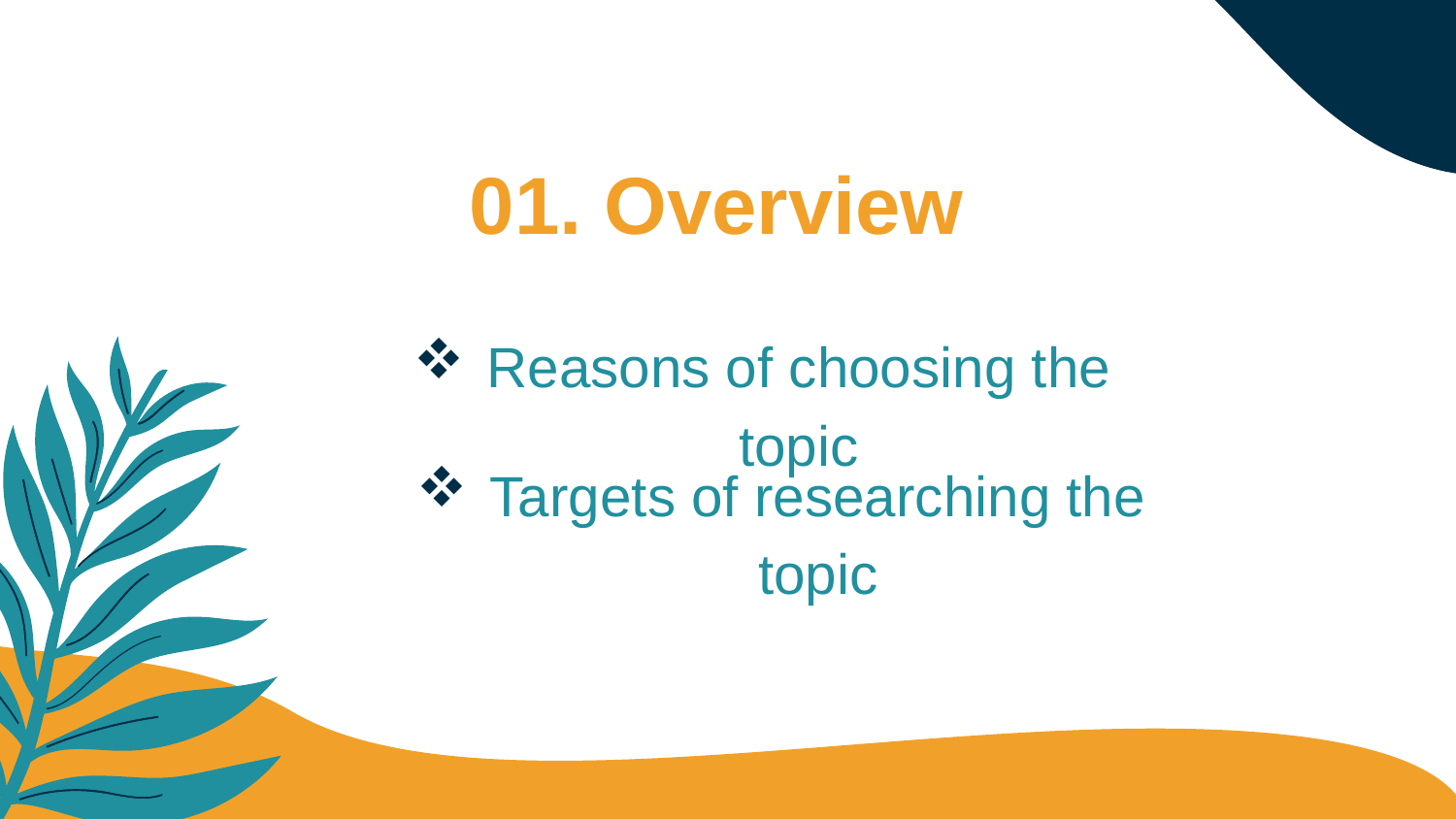

# 01. Overview
Reasons of choosing the topic
Targets of researching the topic